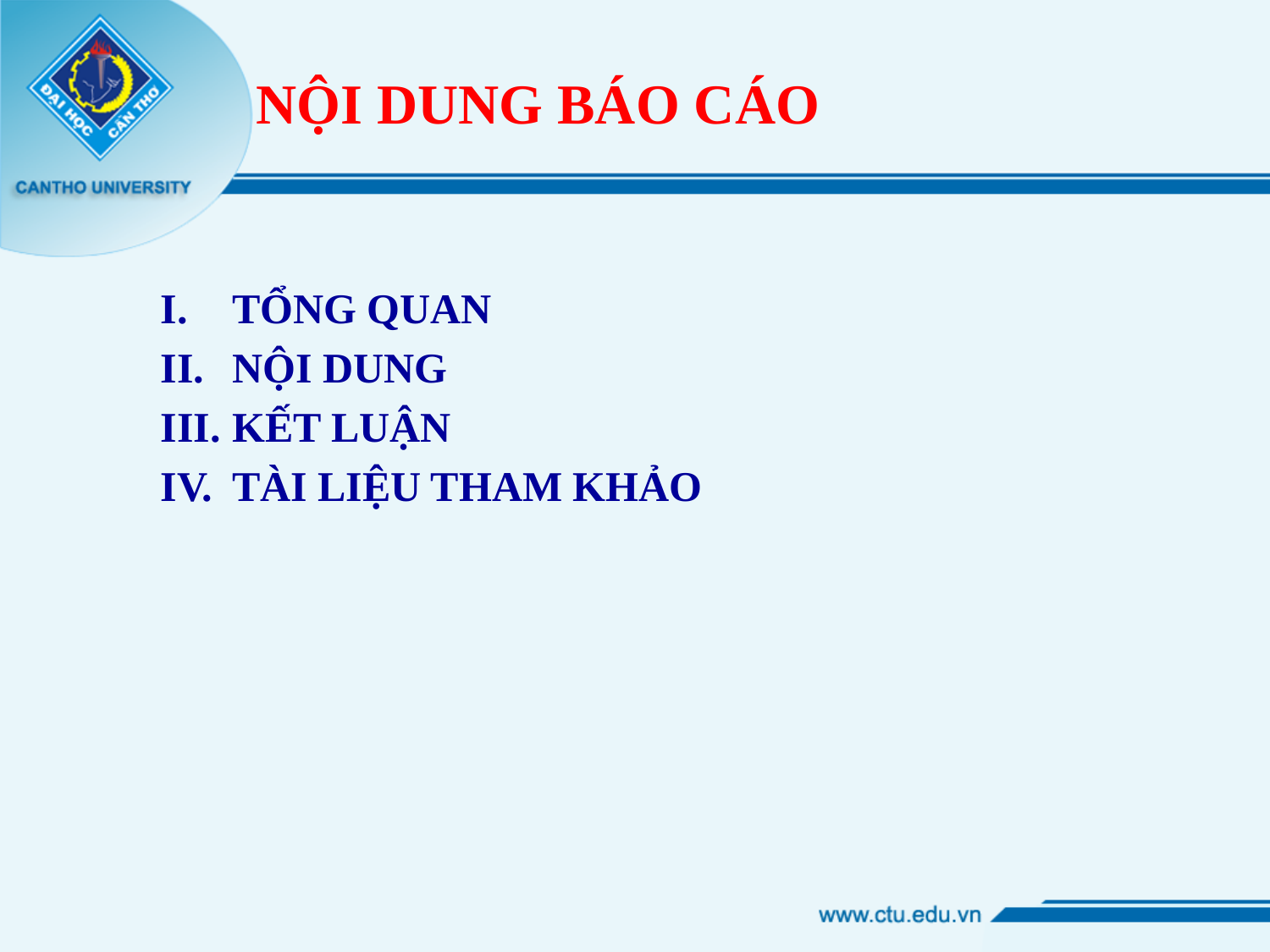

# NỘI DUNG BÁO CÁO
TỔNG QUAN
NỘI DUNG
KẾT LUẬN
TÀI LIỆU THAM KHẢO